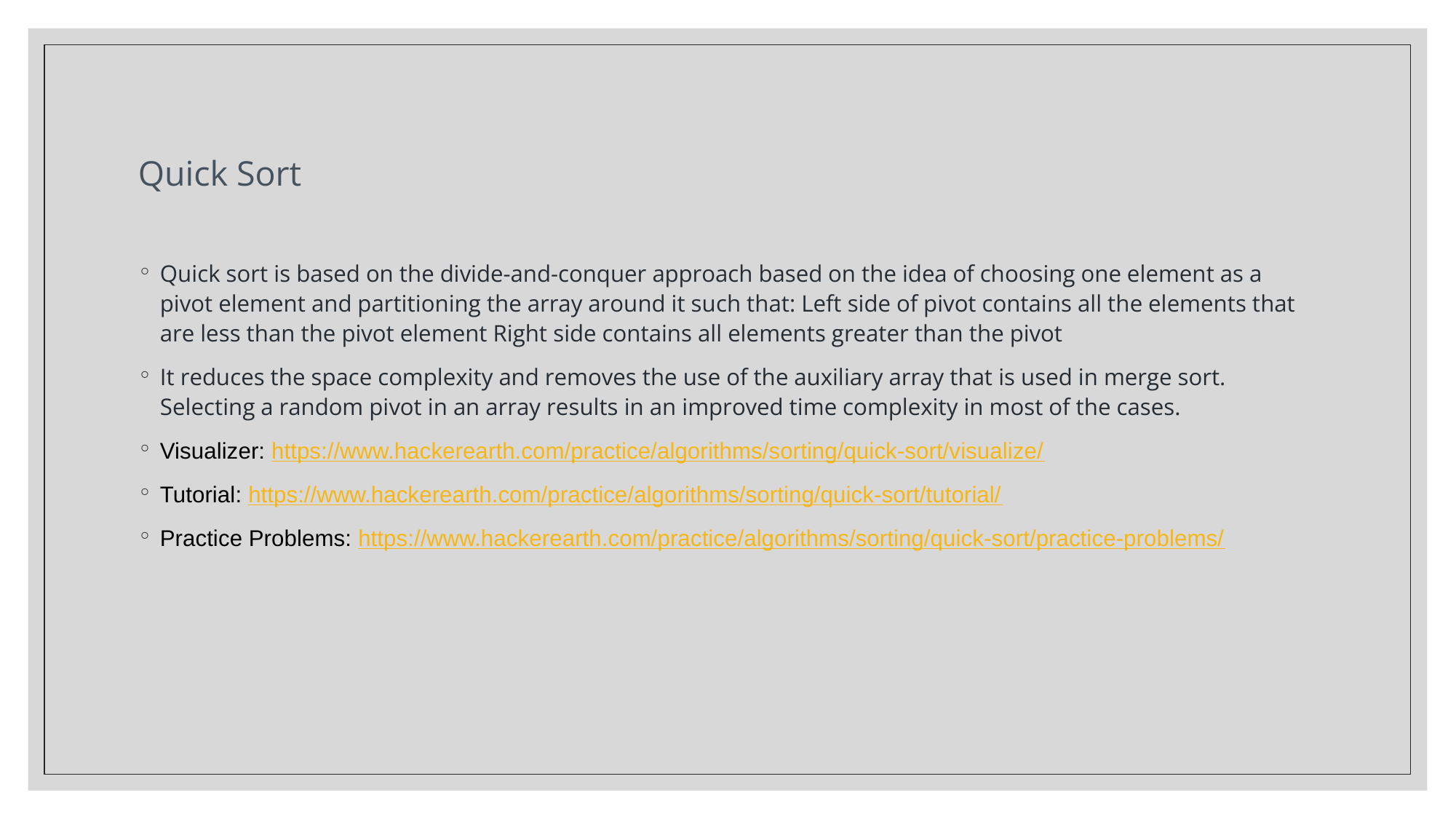

# Quick Sort
Quick sort is based on the divide-and-conquer approach based on the idea of choosing one element as a pivot element and partitioning the array around it such that: Left side of pivot contains all the elements that are less than the pivot element Right side contains all elements greater than the pivot
It reduces the space complexity and removes the use of the auxiliary array that is used in merge sort. Selecting a random pivot in an array results in an improved time complexity in most of the cases.
Visualizer: https://www.hackerearth.com/practice/algorithms/sorting/quick-sort/visualize/
Tutorial: https://www.hackerearth.com/practice/algorithms/sorting/quick-sort/tutorial/
Practice Problems: https://www.hackerearth.com/practice/algorithms/sorting/quick-sort/practice-problems/